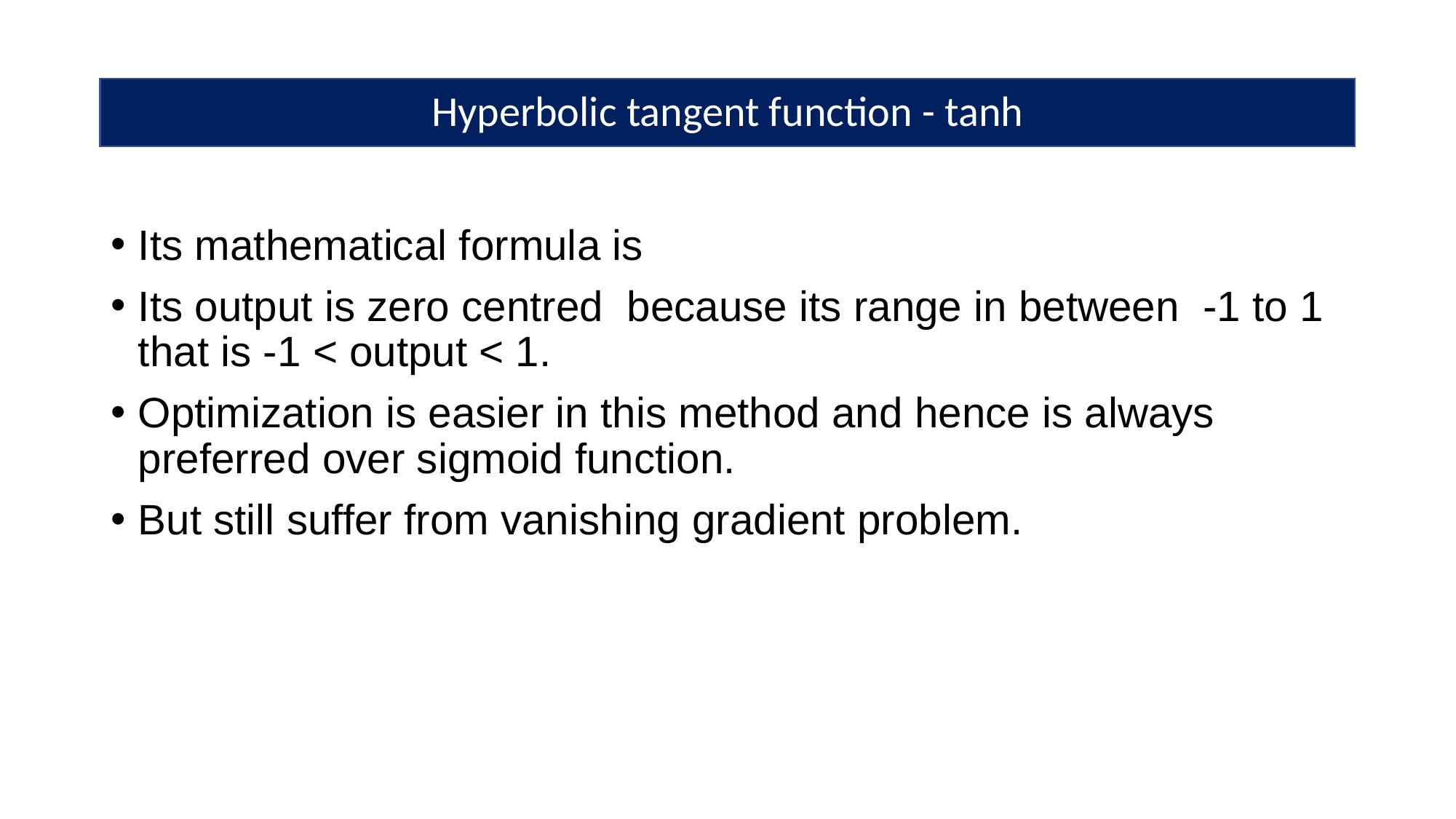

# Hyperbolic tangent function - tanh
Its mathematical formula is
Its output is zero centred  because its range in between  -1 to 1 that is -1 < output < 1.
Optimization is easier in this method and hence is always preferred over sigmoid function.
But still suffer from vanishing gradient problem.